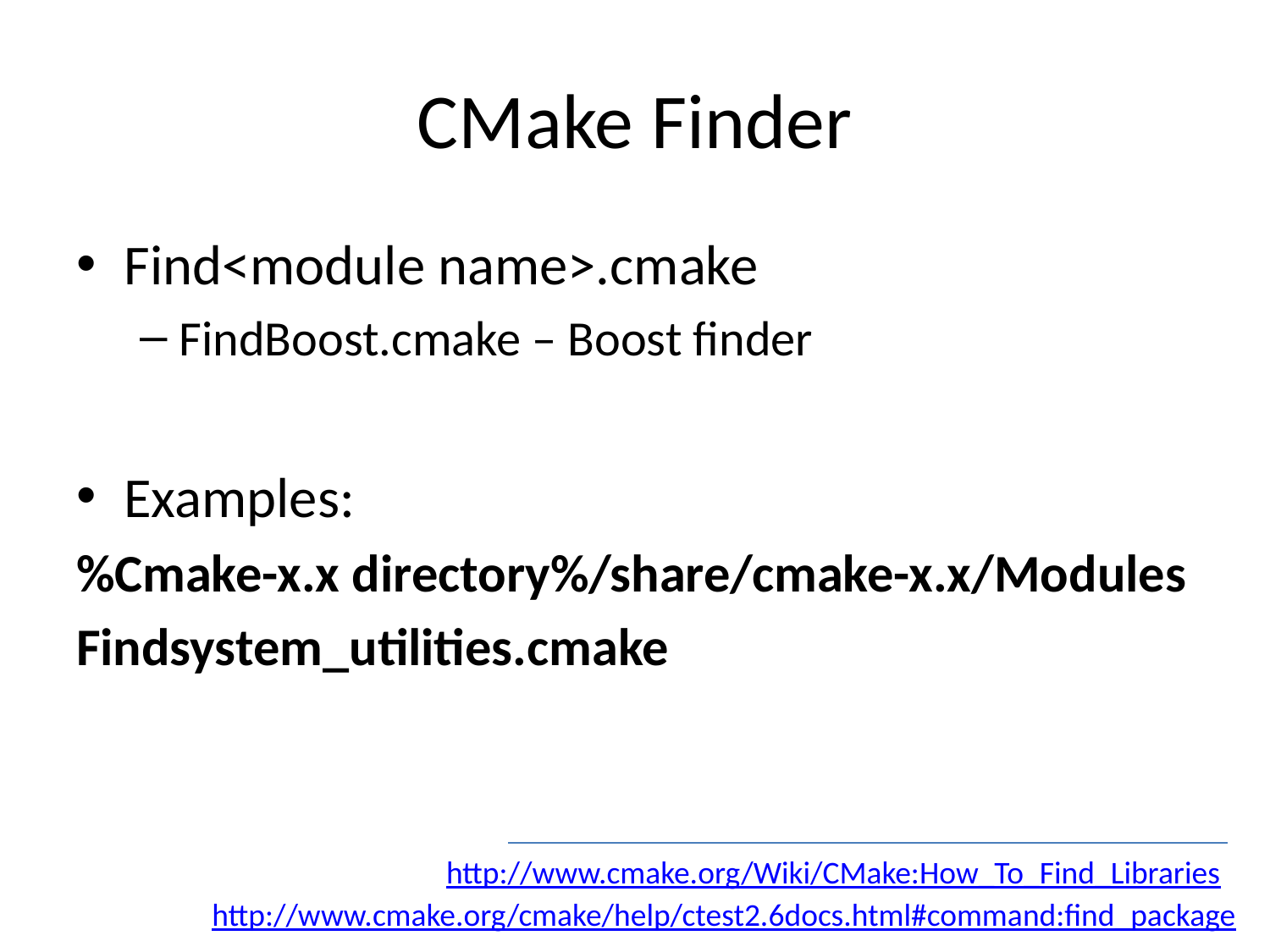

# CMake Finder
Find<module name>.cmake
FindBoost.cmake – Boost finder

Examples:
%Cmake-x.x directory%/share/cmake-x.x/Modules
Findsystem_utilities.cmake
http://www.cmake.org/Wiki/CMake:How_To_Find_Libraries
http://www.cmake.org/cmake/help/ctest2.6docs.html#command:find_package